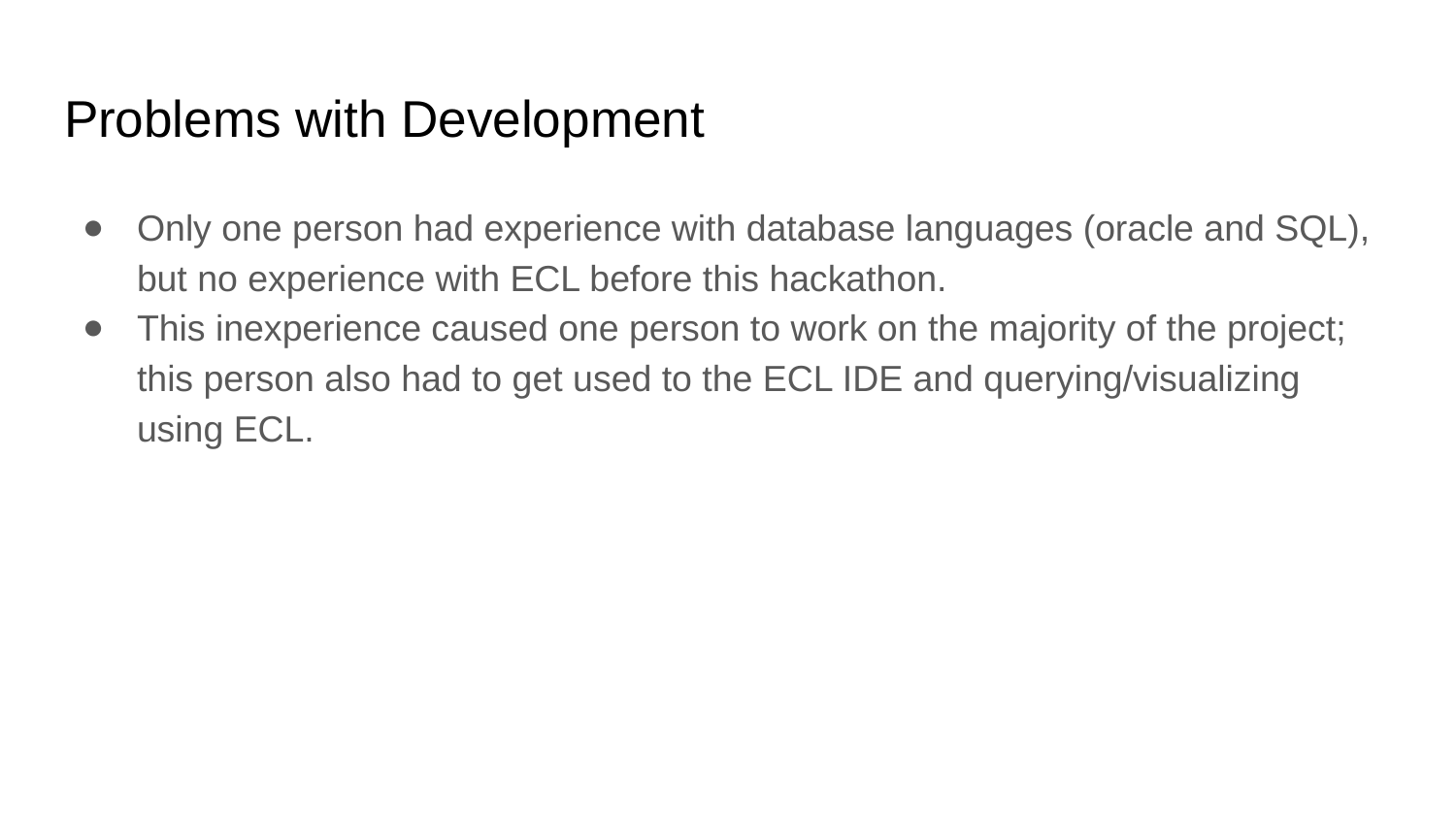

# Problems with Development
Only one person had experience with database languages (oracle and SQL), but no experience with ECL before this hackathon.
This inexperience caused one person to work on the majority of the project; this person also had to get used to the ECL IDE and querying/visualizing using ECL.